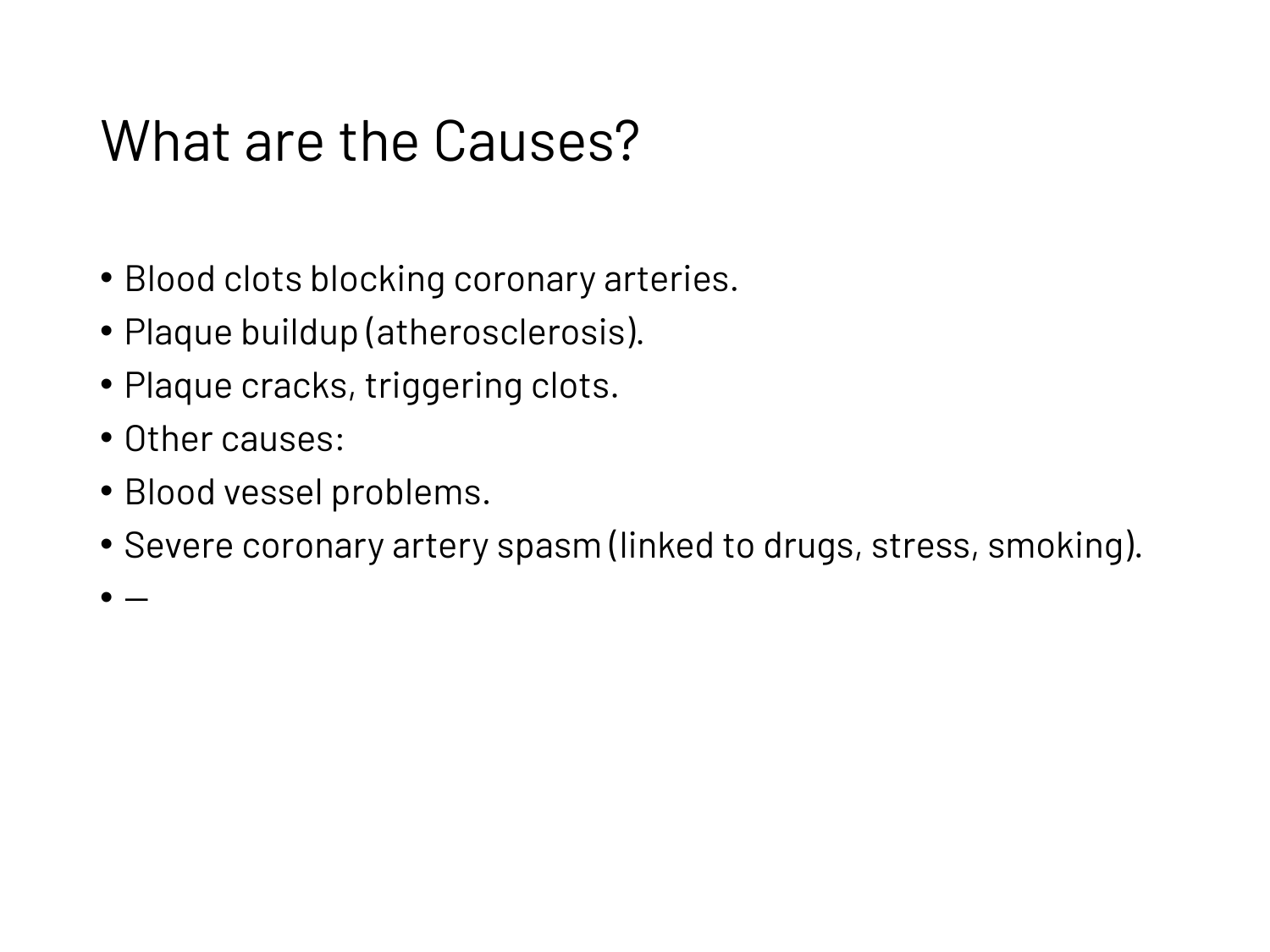

# What are the Causes?
Blood clots blocking coronary arteries.
Plaque buildup (atherosclerosis).
Plaque cracks, triggering clots.
Other causes:
Blood vessel problems.
Severe coronary artery spasm (linked to drugs, stress, smoking).
--